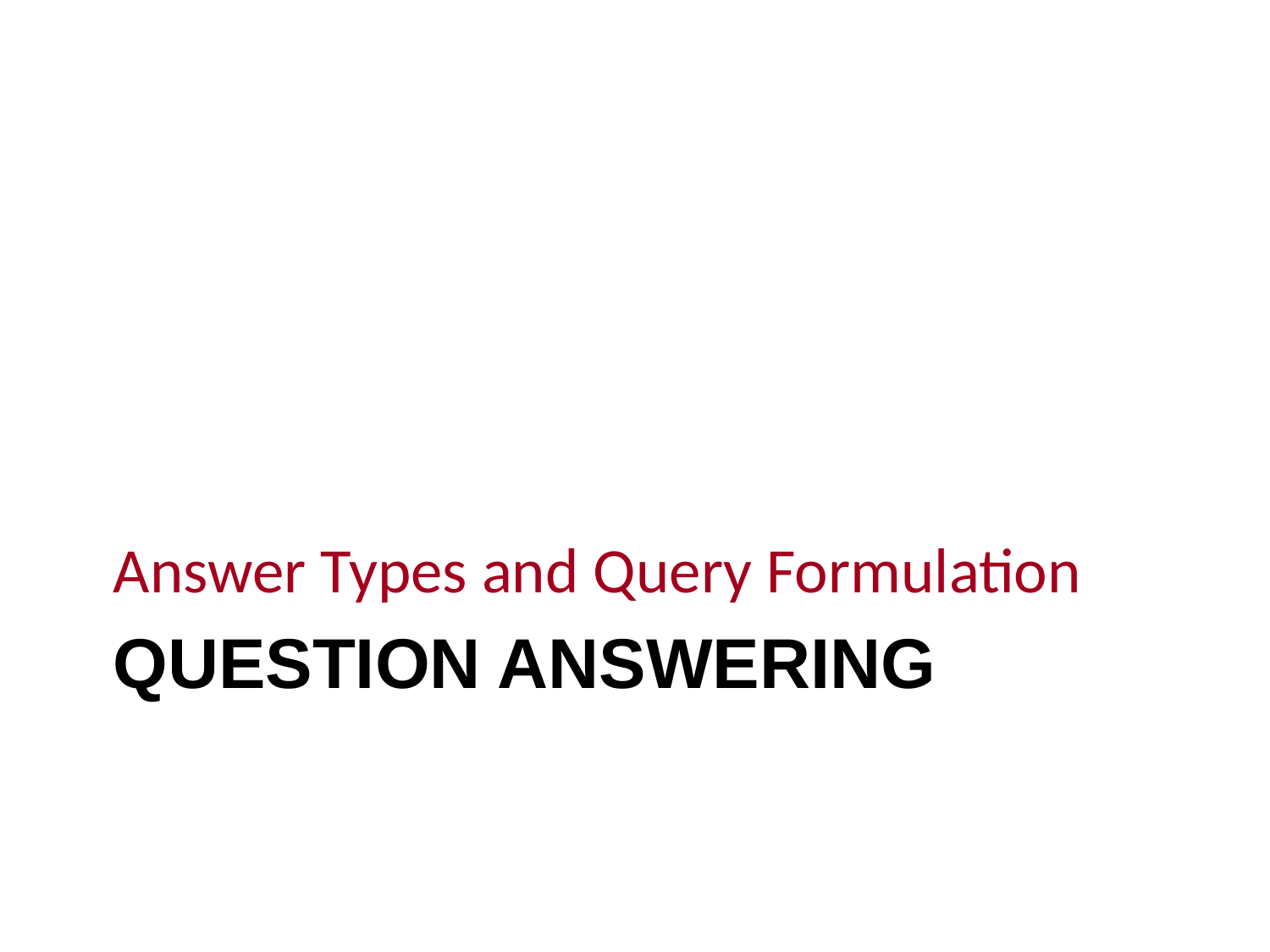

Answer Types and Query Formulation
# Question Answering